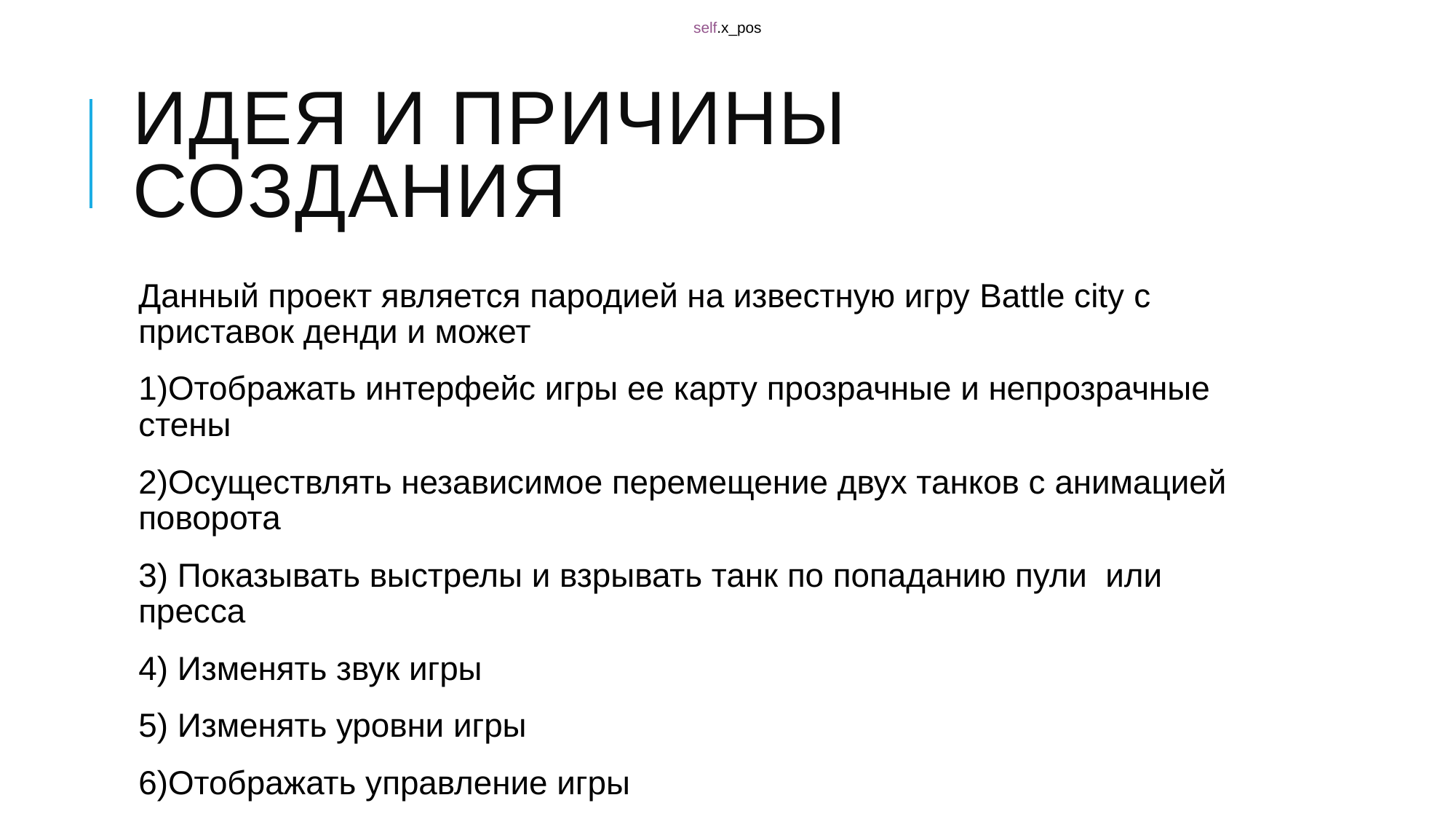

self.x_pos
# Идея и причины создания
Данный проект является пародией на известную игру Battle city с приставок денди и может
1)Отображать интерфейс игры ее карту прозрачные и непрозрачные стены
2)Осуществлять независимое перемещение двух танков с анимацией поворота
3) Показывать выстрелы и взрывать танк по попаданию пули  или пресса
4) Изменять звук игры
5) Изменять уровни игры
6)Отображать управление игры